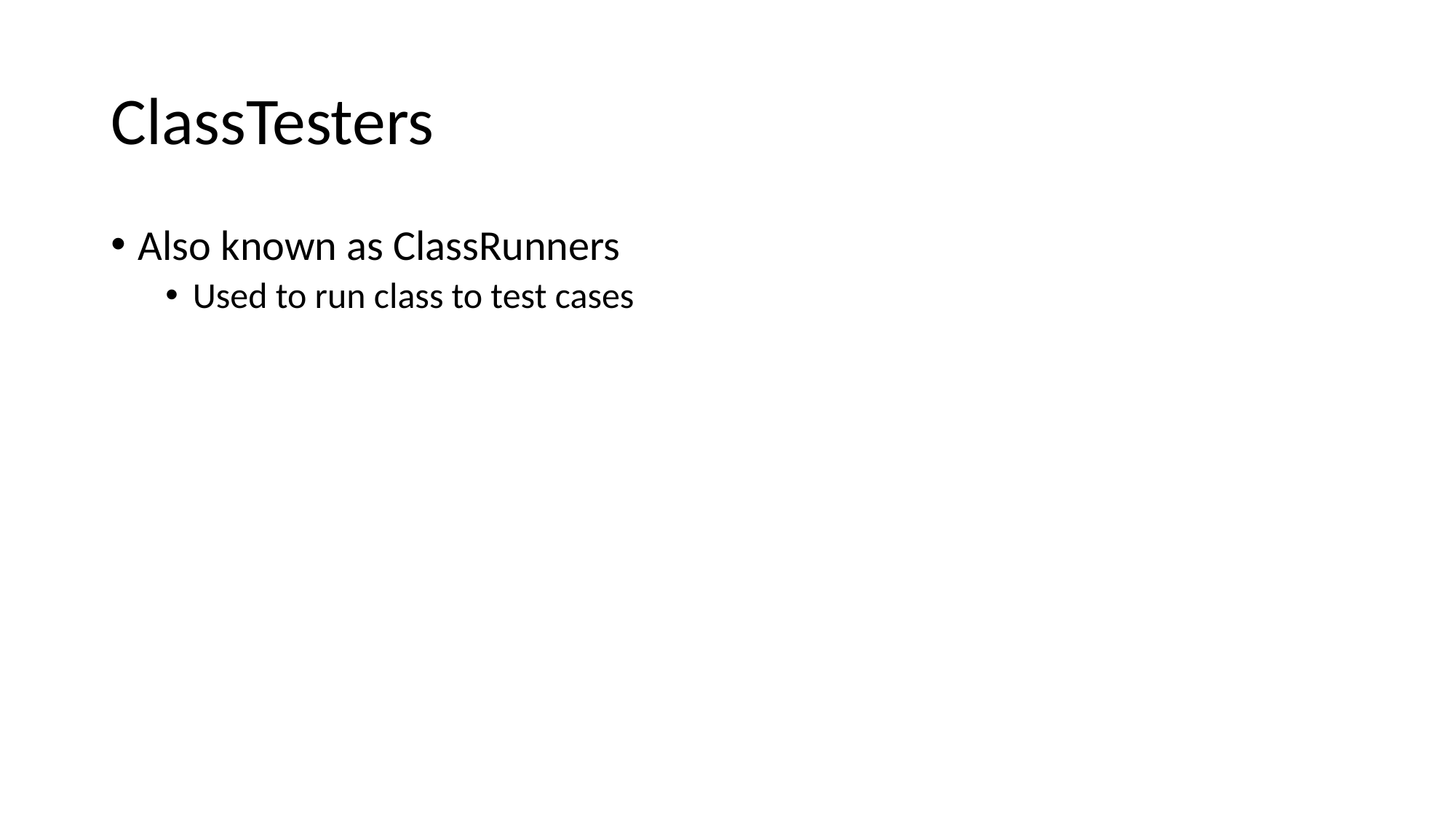

# ClassTesters
Also known as ClassRunners
Used to run class to test cases